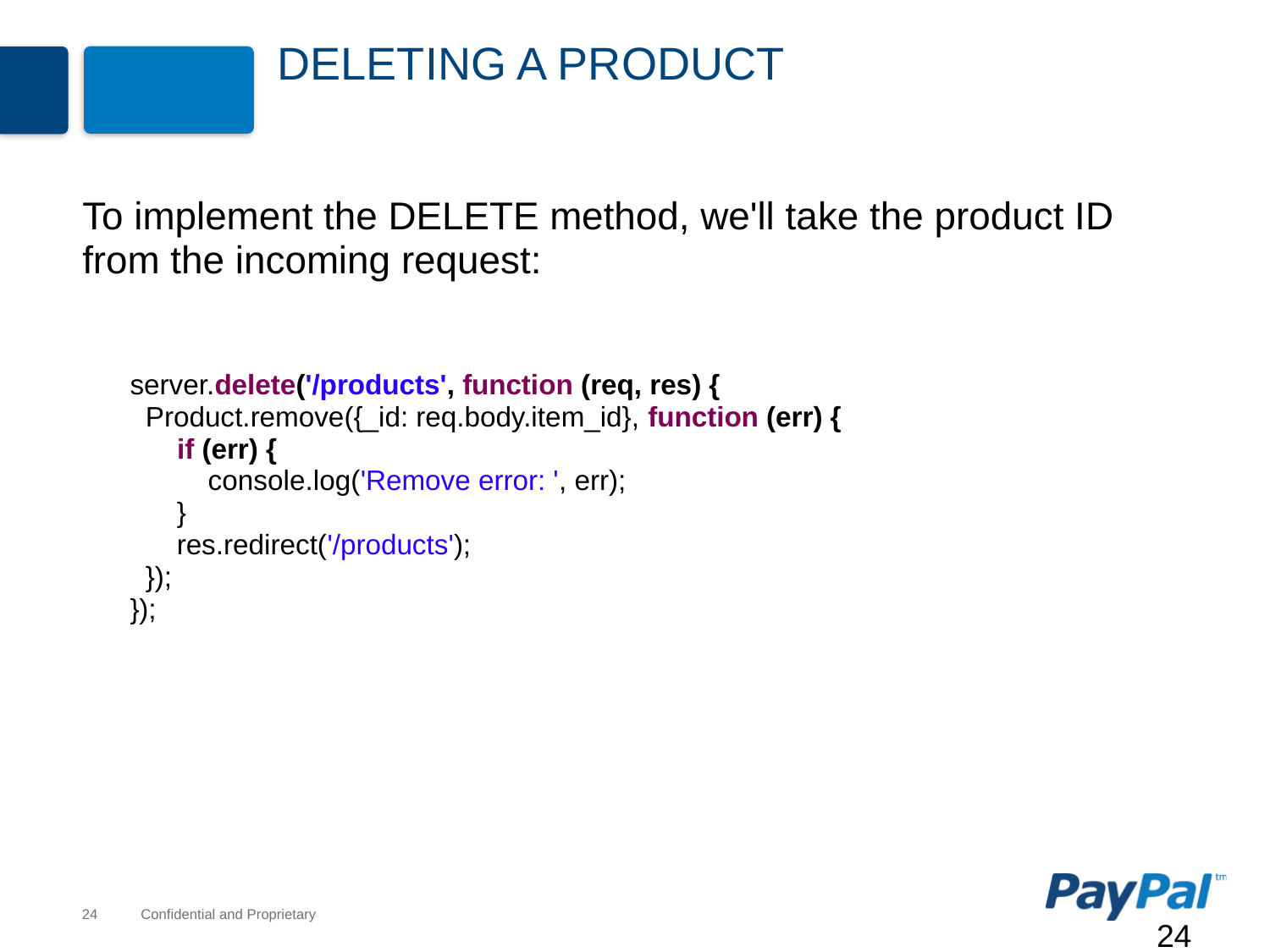

# Deleting a Product
To implement the DELETE method, we'll take the product ID from the incoming request:

server.delete('/products', function (req, res) {
  Product.remove({_id: req.body.item_id}, function (err) {
      if (err) {
          console.log('Remove error: ', err);
      }
      res.redirect('/products');
  });
});
24